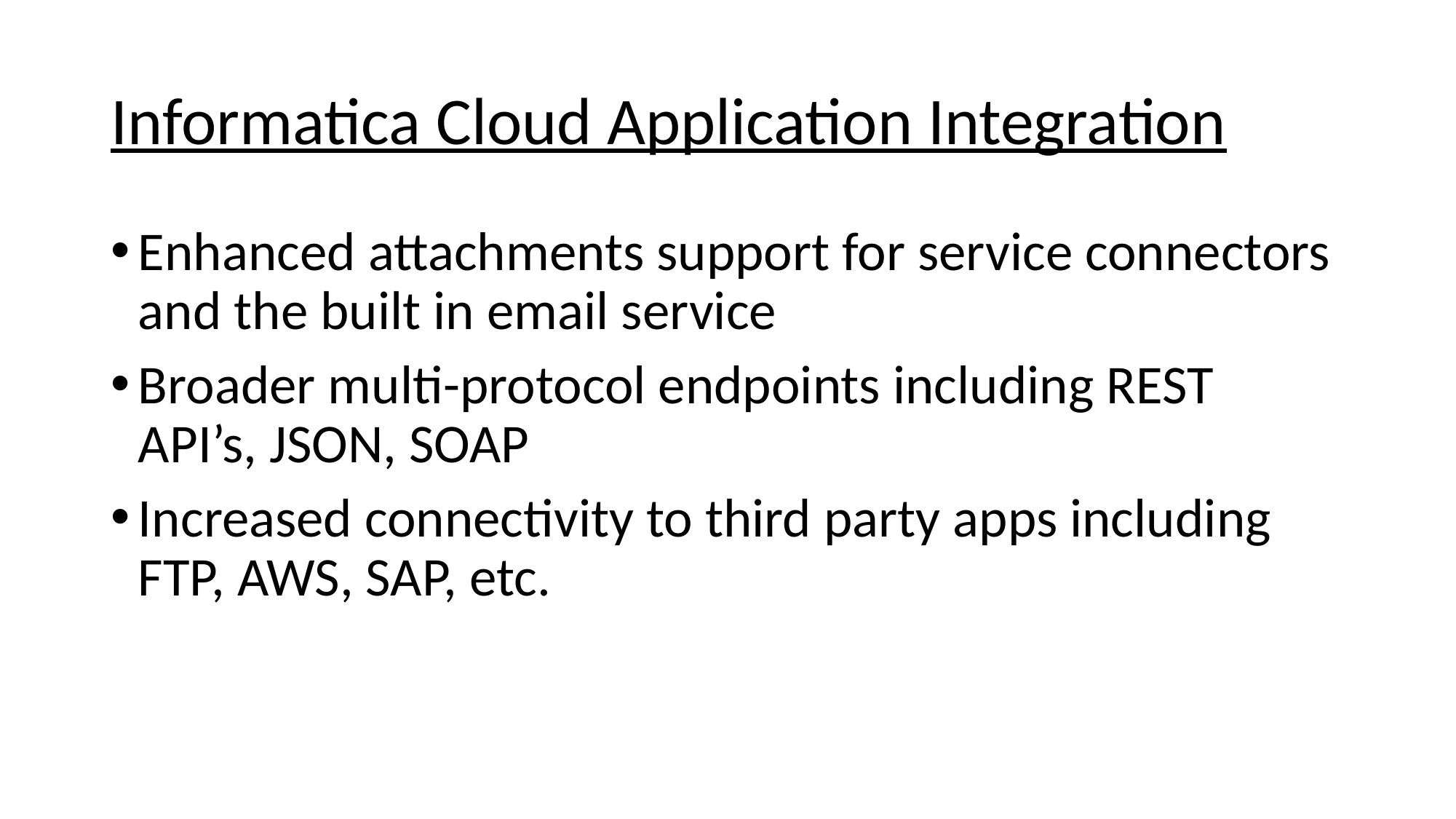

# Informatica Cloud Application Integration
Enhanced attachments support for service connectors and the built in email service
Broader multi-protocol endpoints including REST API’s, JSON, SOAP
Increased connectivity to third party apps including FTP, AWS, SAP, etc.